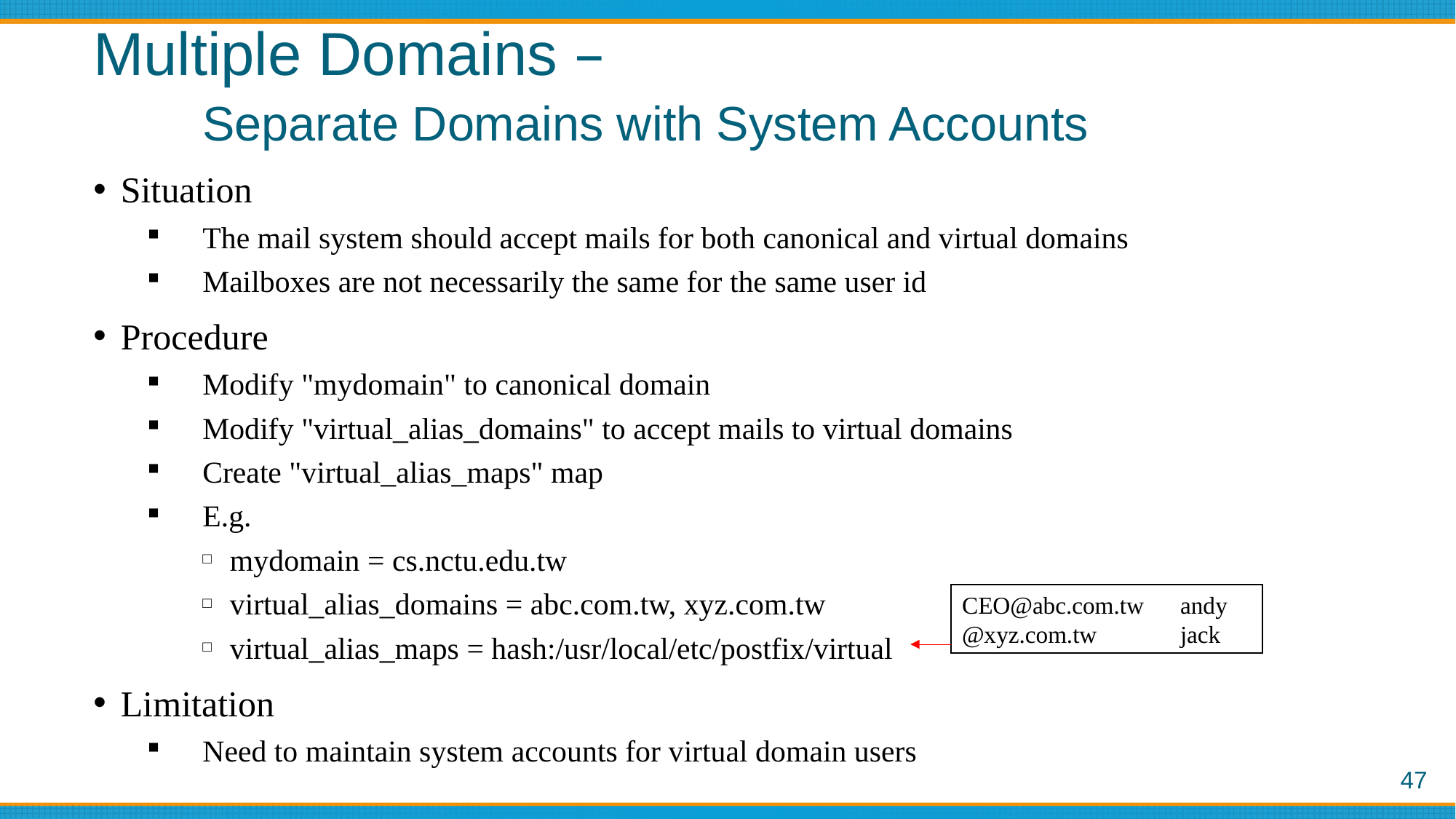

# Multiple Domains – Separate Domains with System Accounts
Situation
The mail system should accept mails for both canonical and virtual domains
Mailboxes are not necessarily the same for the same user id
Procedure
Modify "mydomain" to canonical domain
Modify "virtual_alias_domains" to accept mails to virtual domains
Create "virtual_alias_maps" map
E.g.
mydomain = cs.nctu.edu.tw
virtual_alias_domains = abc.com.tw, xyz.com.tw
virtual_alias_maps = hash:/usr/local/etc/postfix/virtual
Limitation
Need to maintain system accounts for virtual domain users

CEO@abc.com.tw	andy
@xyz.com.tw	jack
47